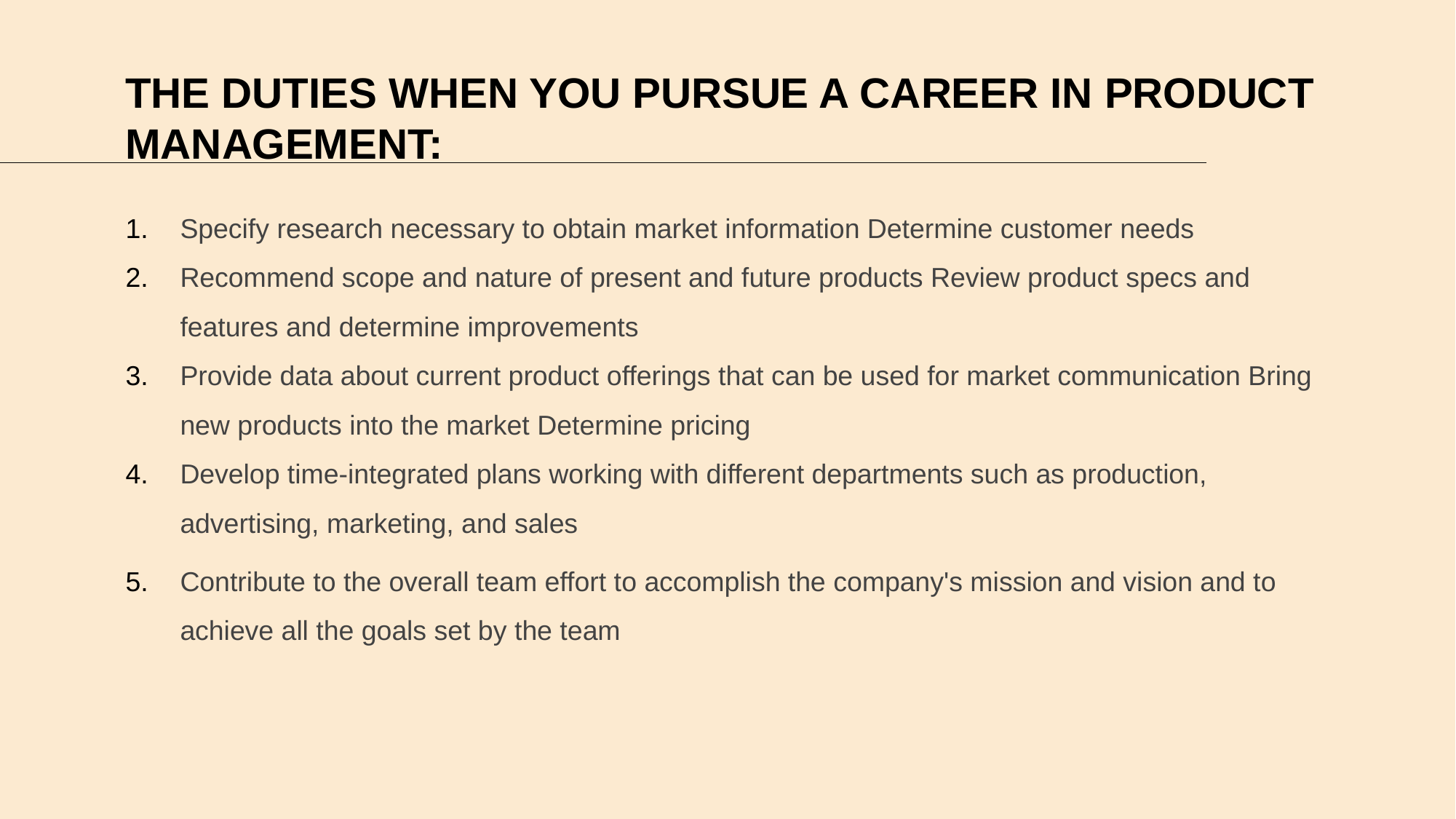

# THE DUTIES WHEN YOU PURSUE A CAREER IN PRODUCT MANAGEMENT:
Specify research necessary to obtain market information Determine customer needs
Recommend scope and nature of present and future products Review product specs and features and determine improvements
Provide data about current product offerings that can be used for market communication Bring new products into the market Determine pricing
Develop time-integrated plans working with different departments such as production, advertising, marketing, and sales
Contribute to the overall team effort to accomplish the company's mission and vision and to achieve all the goals set by the team